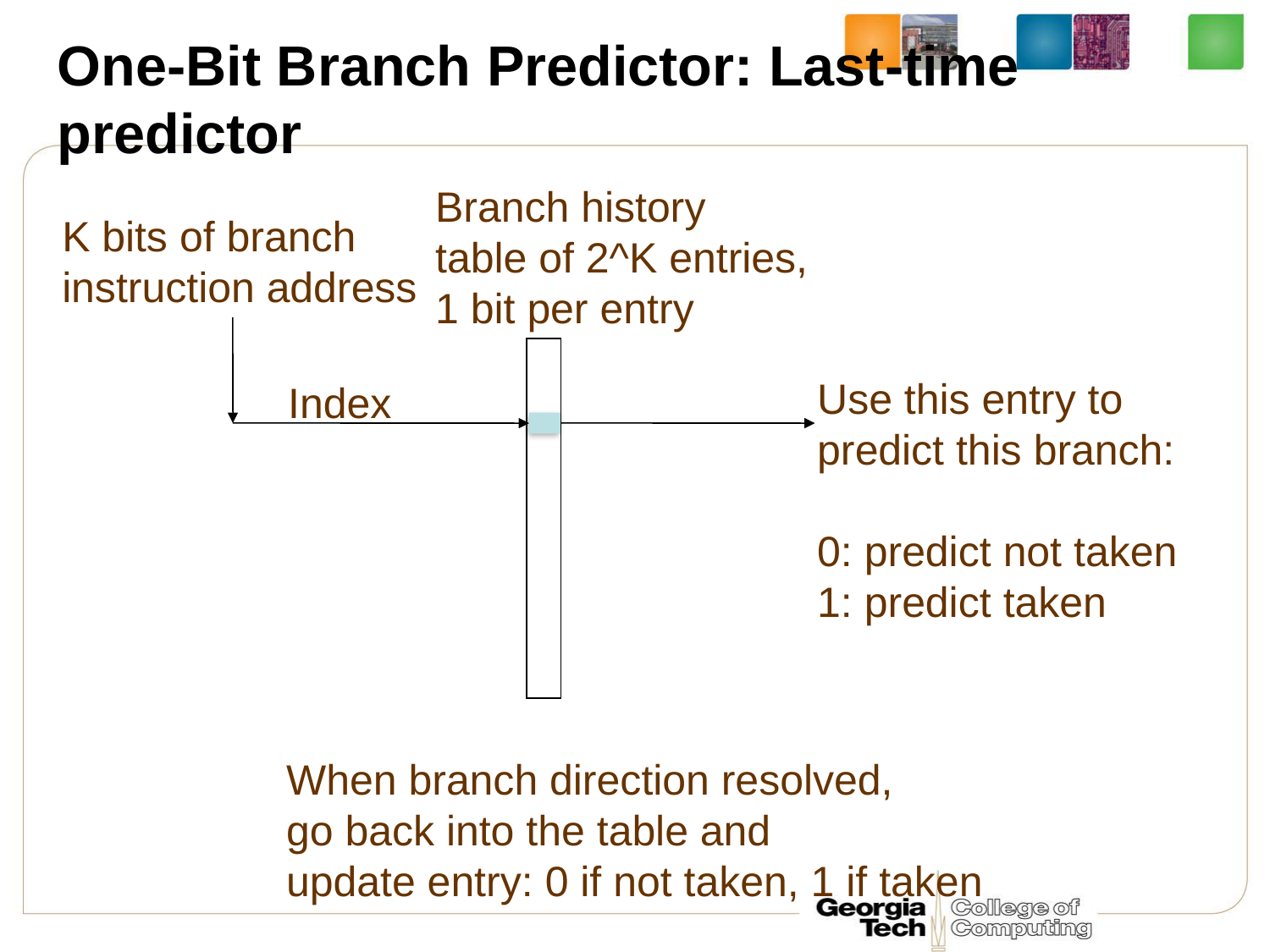

# One-Bit Branch Predictor: Last-time predictor
Branch history
table of 2^K entries,
1 bit per entry
K bits of branch
instruction address

Use this entry to
predict this branch:

0: predict not taken
1: predict taken
Index

When branch direction resolved,
go back into the table and
update entry: 0 if not taken, 1 if taken